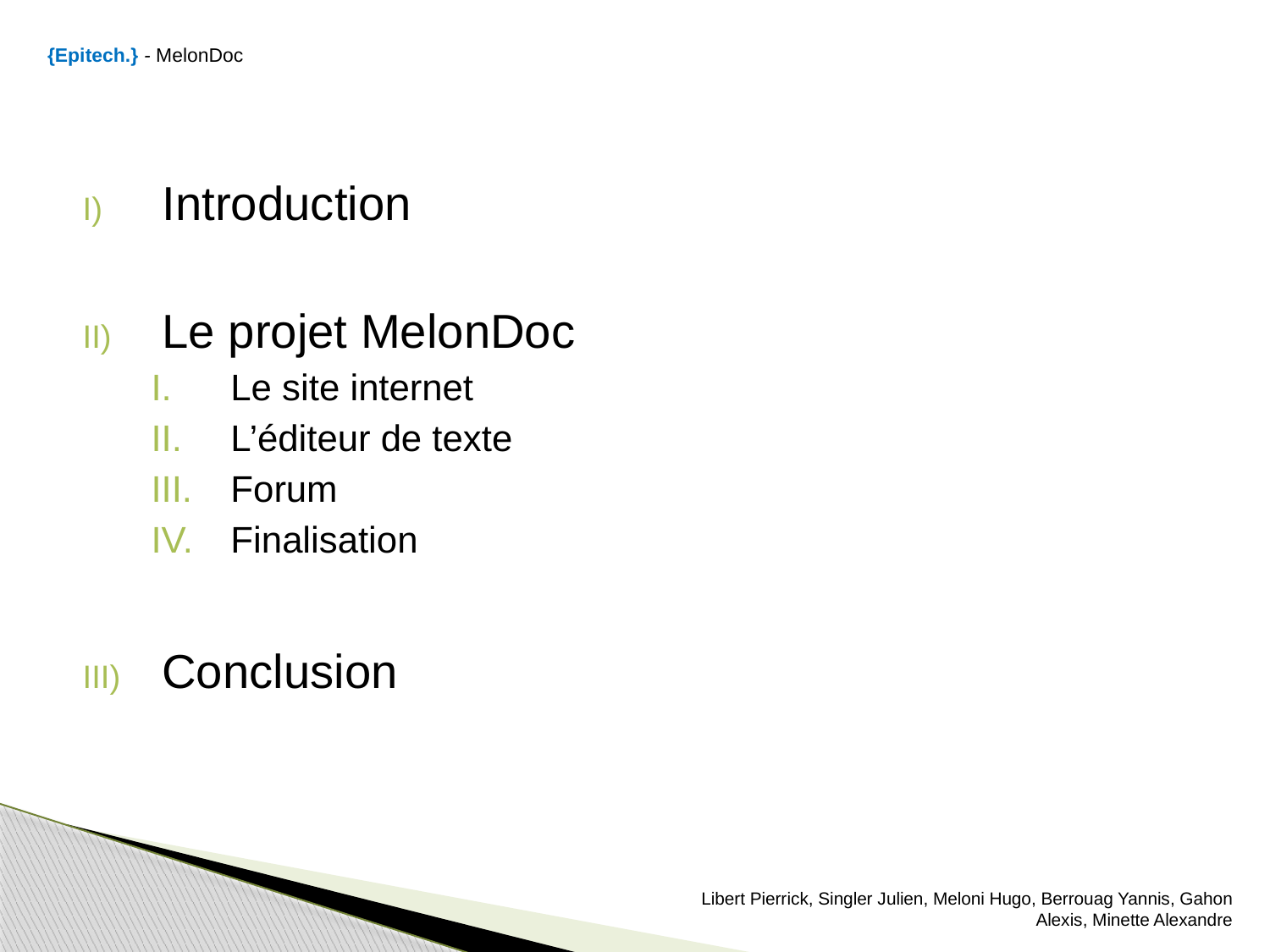

{Epitech.} - MelonDoc
Introduction

Le projet MelonDoc
Le site internet
L’éditeur de texte
Forum
Finalisation

Conclusion
Libert Pierrick, Singler Julien, Meloni Hugo, Berrouag Yannis, Gahon Alexis, Minette Alexandre